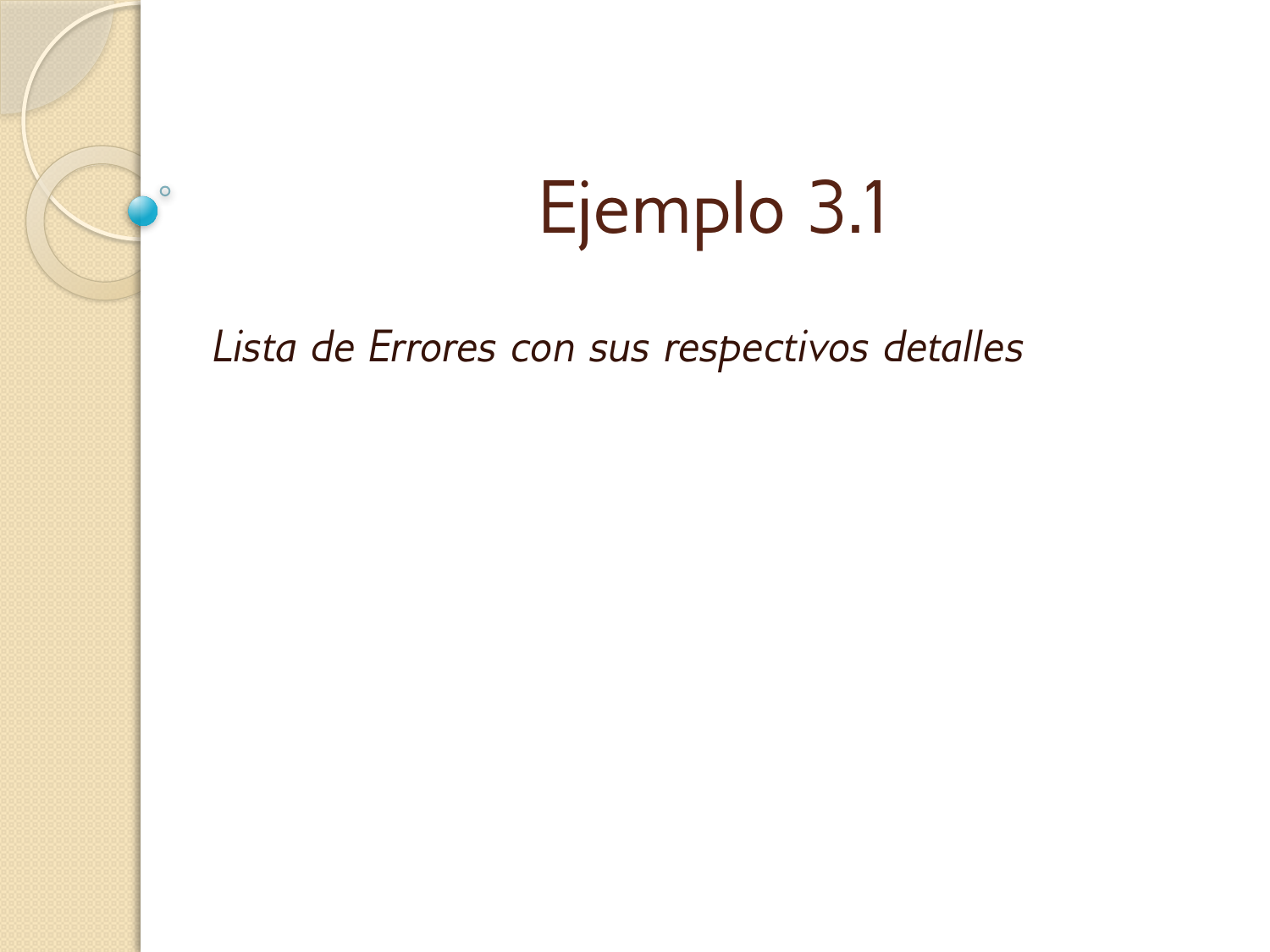

# Ejemplo 3.1
Lista de Errores con sus respectivos detalles